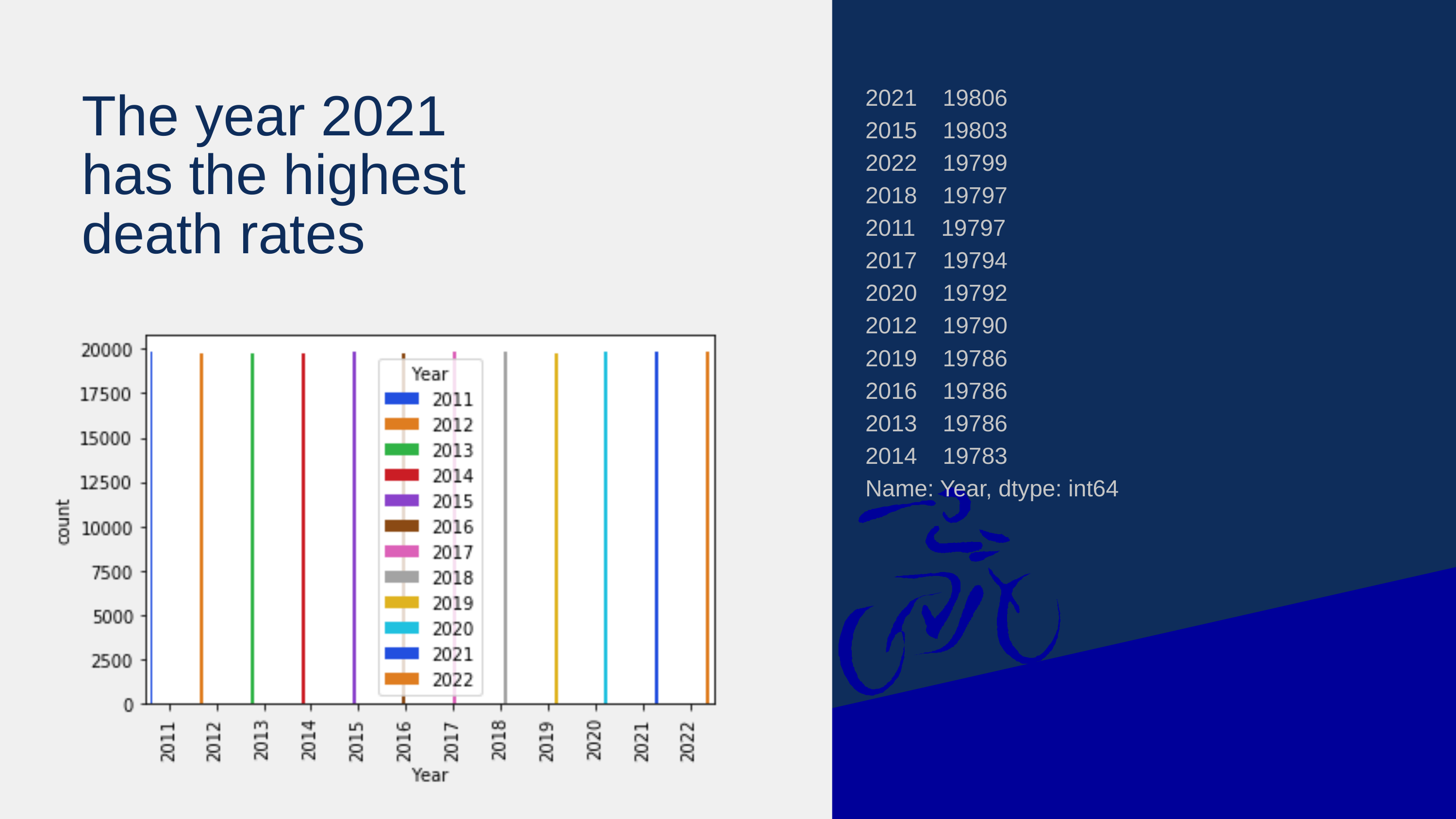

2021    19806
2015    19803
2022    19799
2018    19797
2011    19797
2017    19794
2020    19792
2012    19790
2019    19786
2016    19786
2013    19786
2014    19783
Name: Year, dtype: int64
The year 2021 has the highest death rates